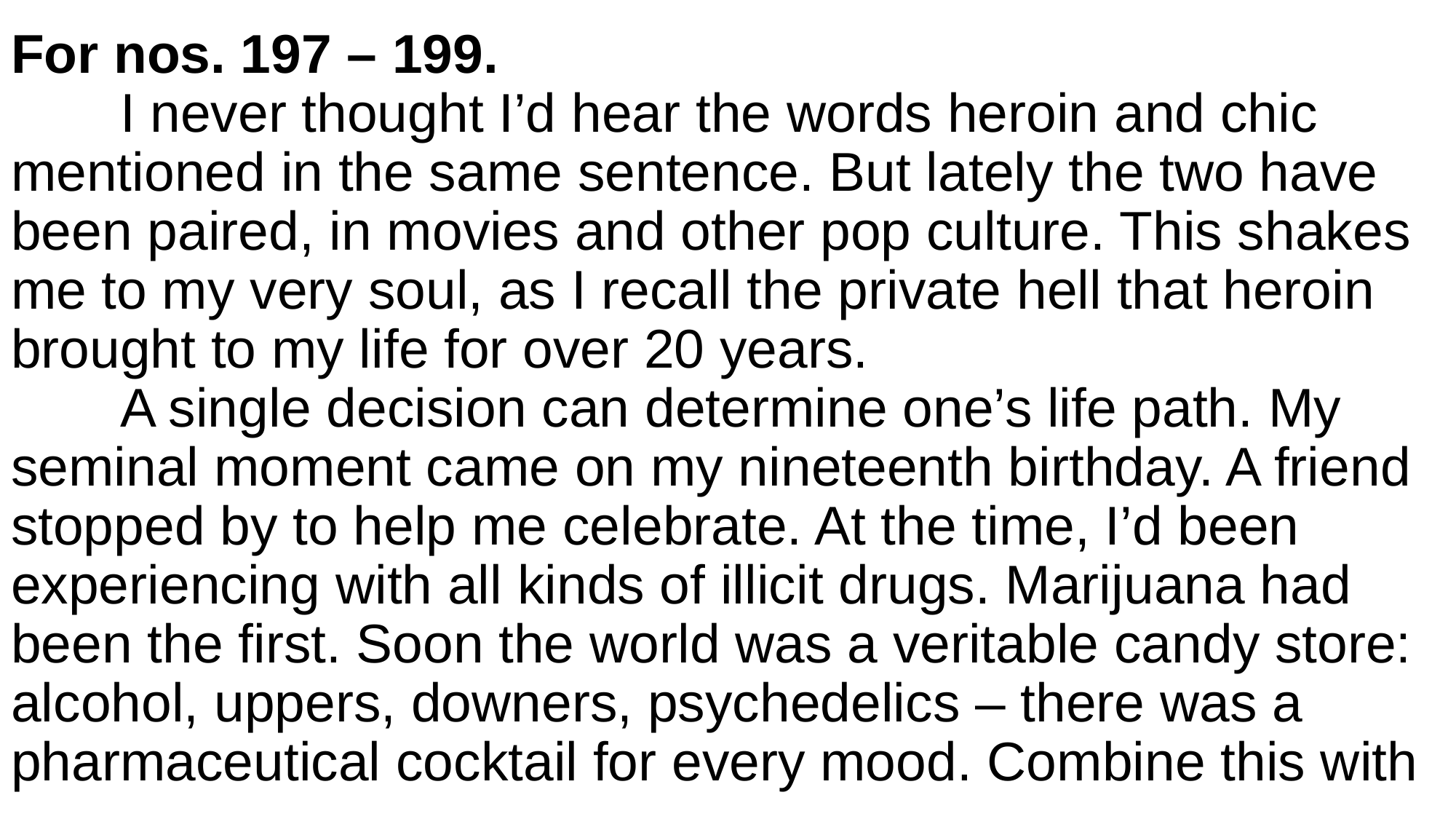

# For nos. 197 – 199. I never thought I’d hear the words heroin and chic mentioned in the same sentence. But lately the two have been paired, in movies and other pop culture. This shakes me to my very soul, as I recall the private hell that heroin brought to my life for over 20 years. A single decision can determine one’s life path. My seminal moment came on my nineteenth birthday. A friend stopped by to help me celebrate. At the time, I’d been experiencing with all kinds of illicit drugs. Marijuana had been the first. Soon the world was a veritable candy store: alcohol, uppers, downers, psychedelics – there was a pharmaceutical cocktail for every mood. Combine this with